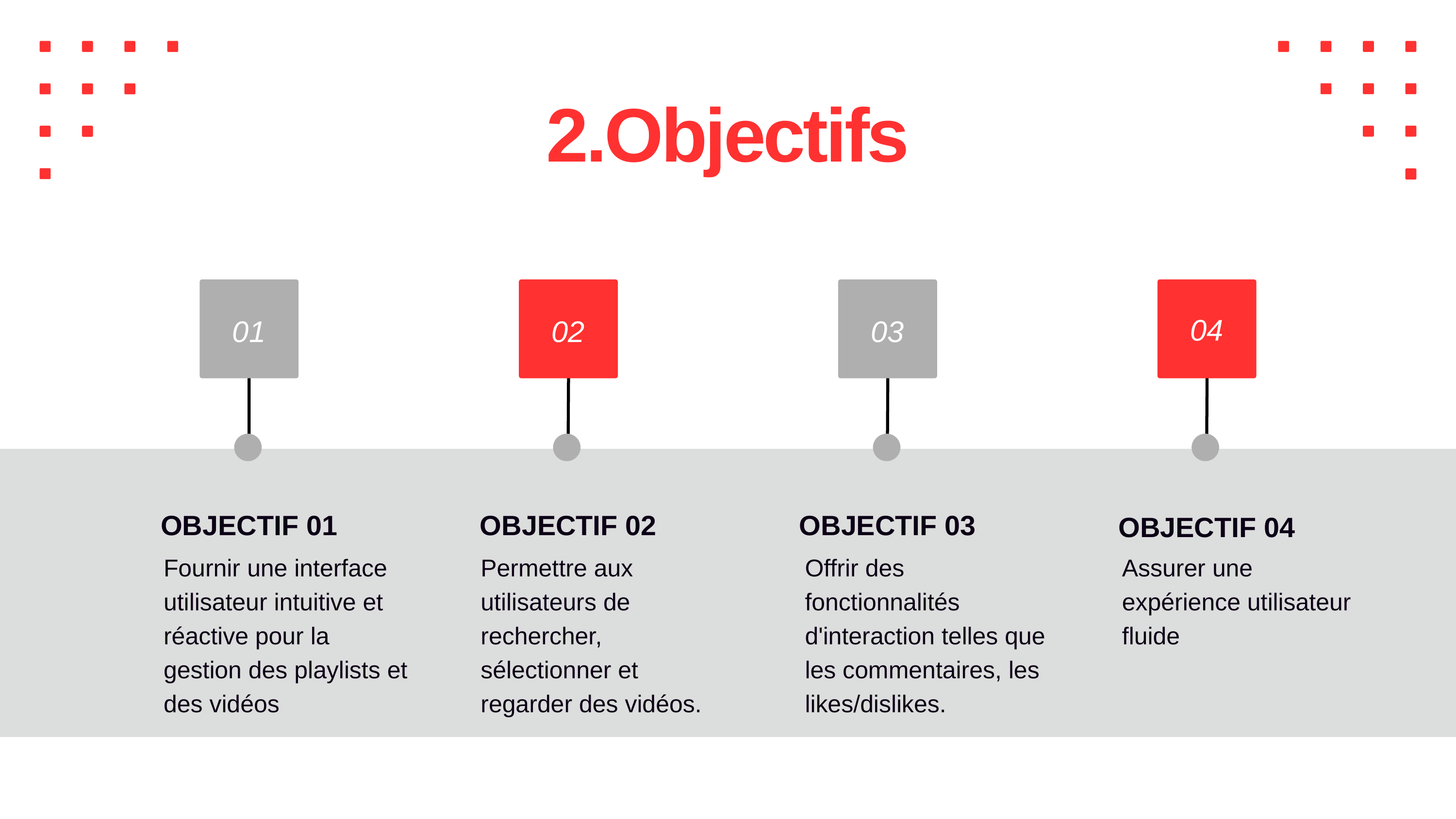

2.Objectifs

04
01
02
03

OBJECTIF 01
OBJECTIF 02
OBJECTIF 03
OBJECTIF 04
Fournir une interface utilisateur intuitive et réactive pour la gestion des playlists et des vidéos
Permettre aux utilisateurs de rechercher, sélectionner et regarder des vidéos.

Offrir des fonctionnalités d'interaction telles que les commentaires, les likes/dislikes.

Assurer une expérience utilisateur fluide